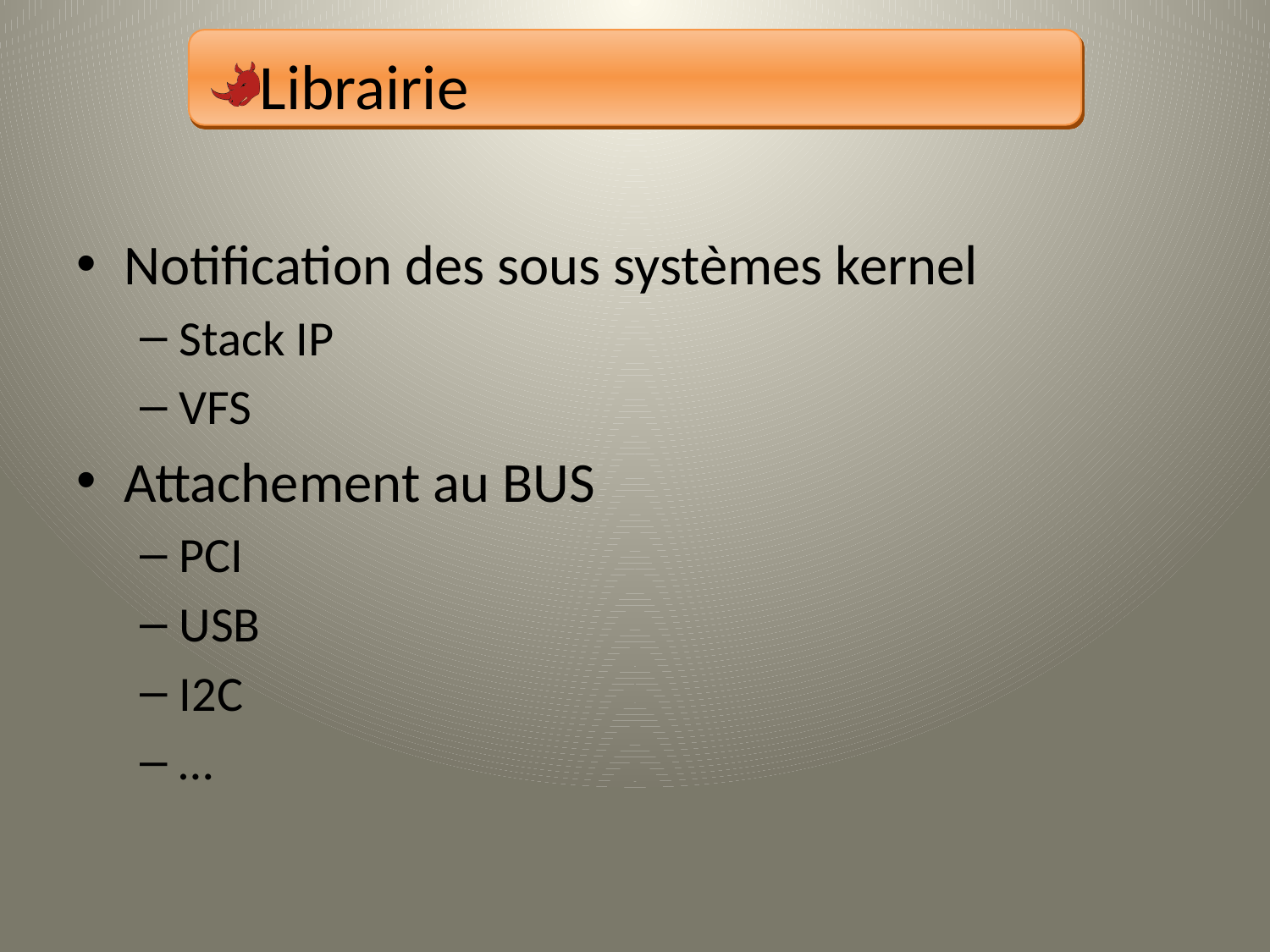

Librairie
Notification des sous systèmes kernel
Stack IP
VFS
Attachement au BUS
PCI
USB
I2C
…